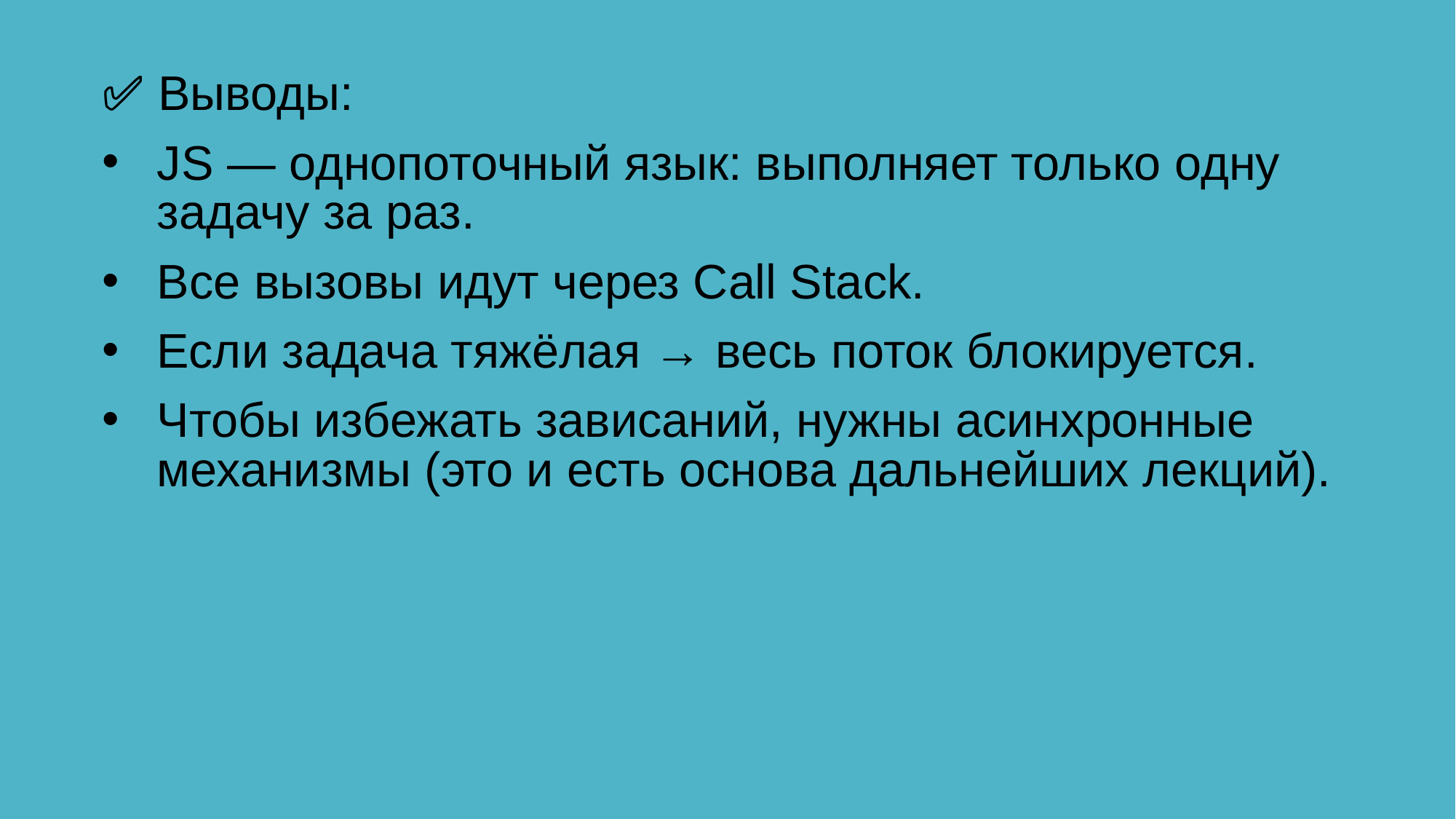

✅ Выводы:
JS — однопоточный язык: выполняет только одну задачу за раз.
Все вызовы идут через Call Stack.
Если задача тяжёлая → весь поток блокируется.
Чтобы избежать зависаний, нужны асинхронные механизмы (это и есть основа дальнейших лекций).